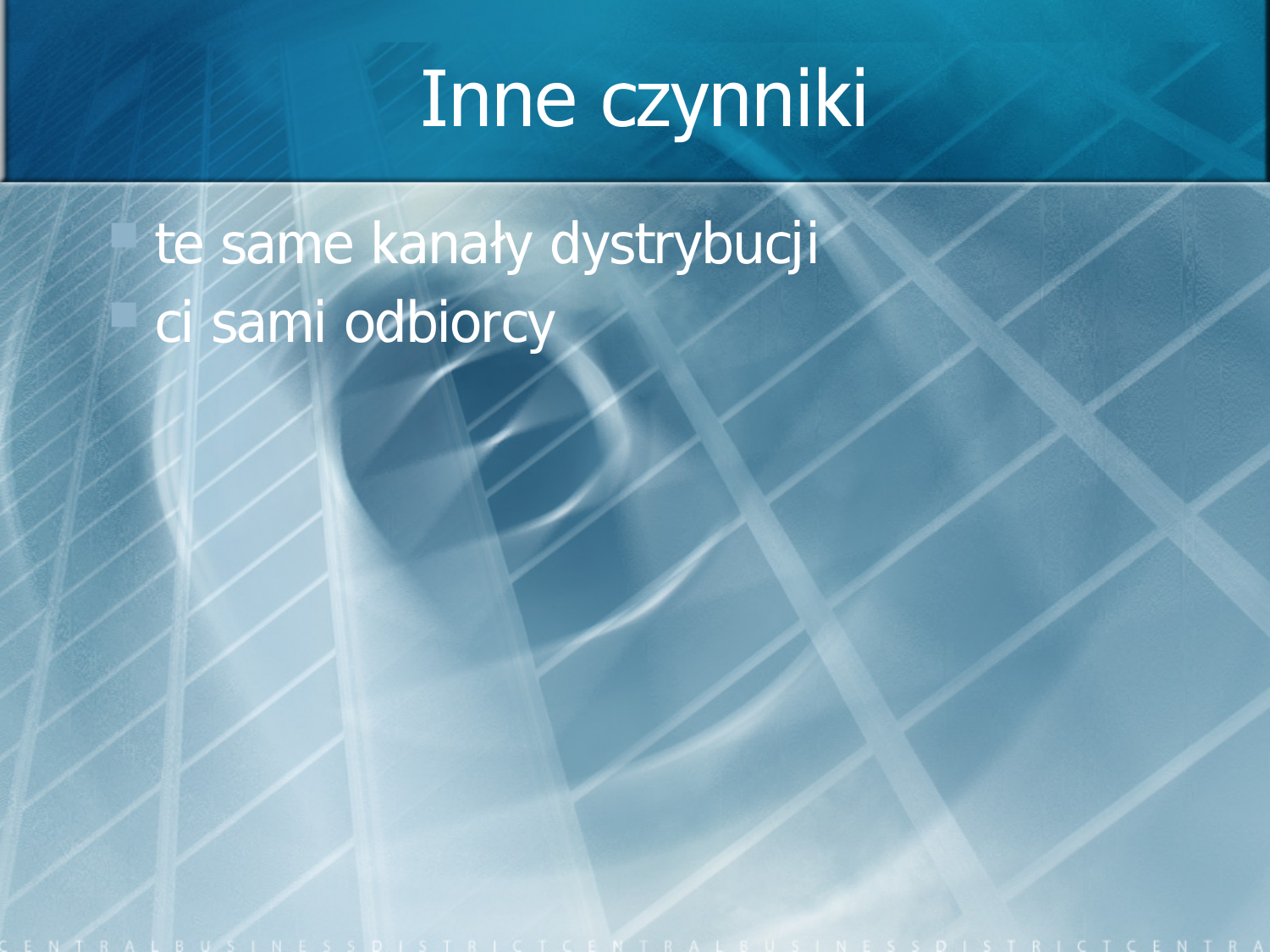

# Inne czynniki
te same kanały dystrybucji
ci sami odbiorcy